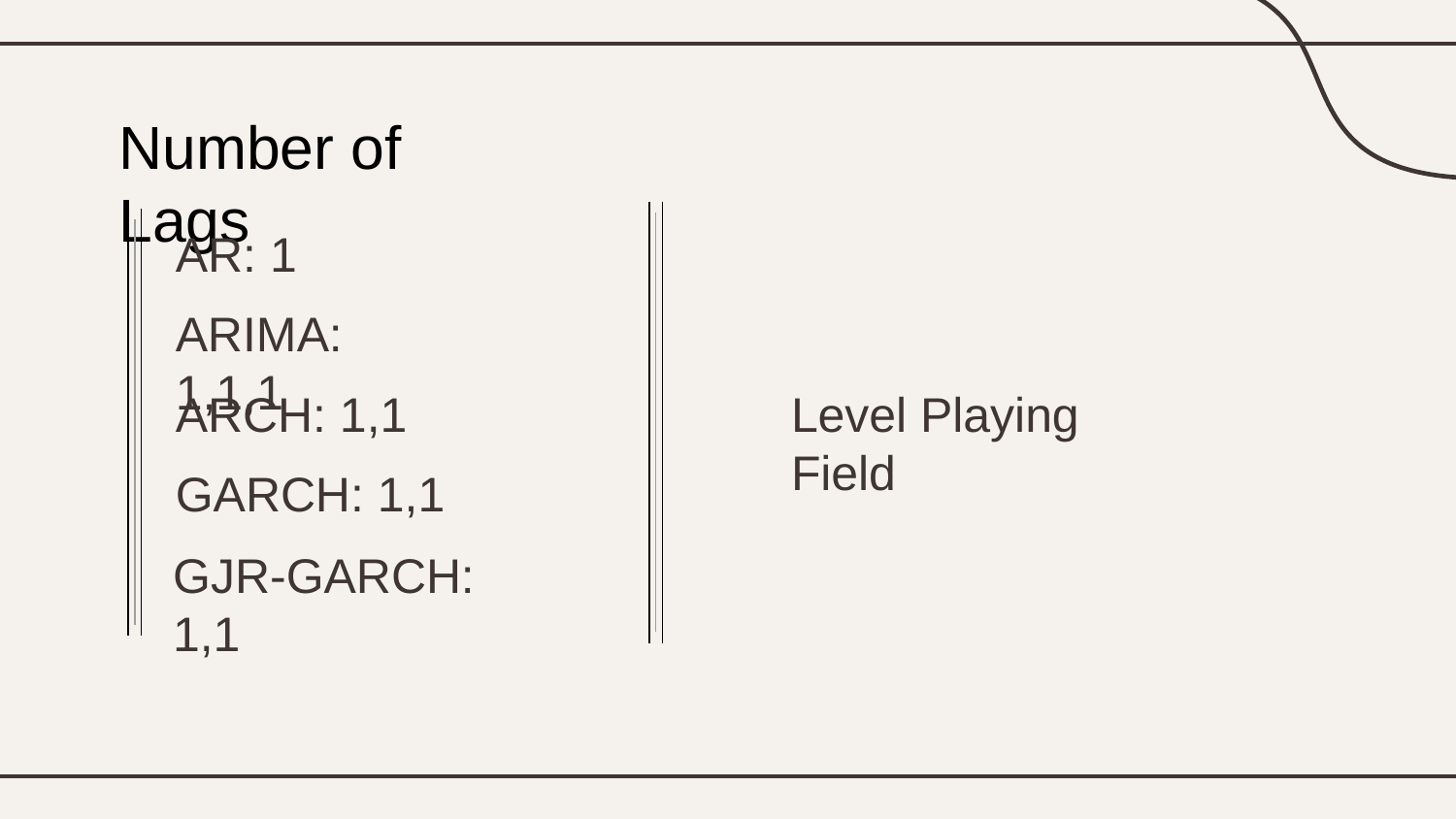

# Number of Lags
AR: 1
ARIMA: 1,1,1
ARCH: 1,1
Level Playing Field
GARCH: 1,1
GJR-GARCH: 1,1